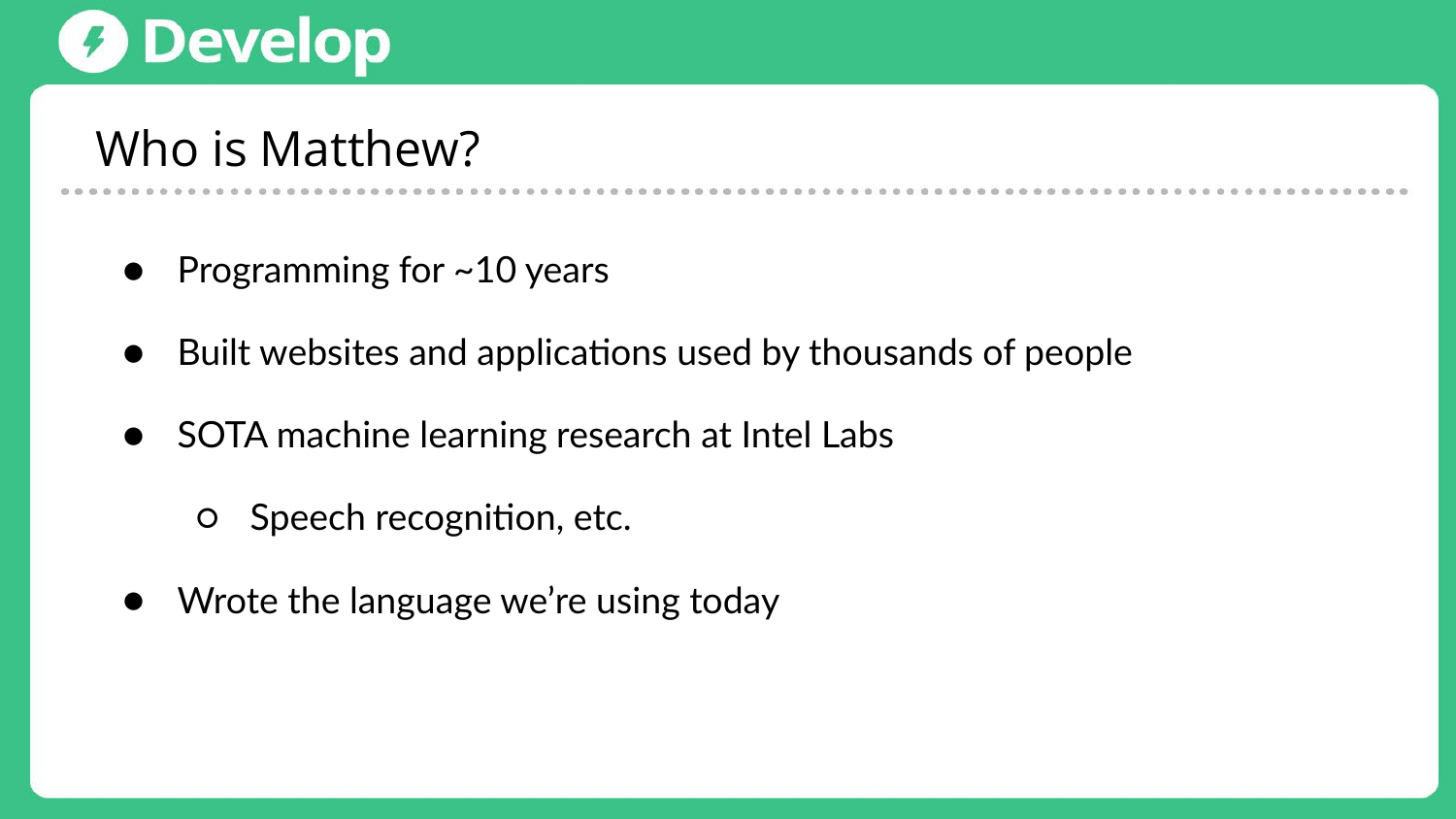

Who is Matthew?
Programming for ~10 years
Built websites and applications used by thousands of people
SOTA machine learning research at Intel Labs
Speech recognition, etc.
Wrote the language we’re using today